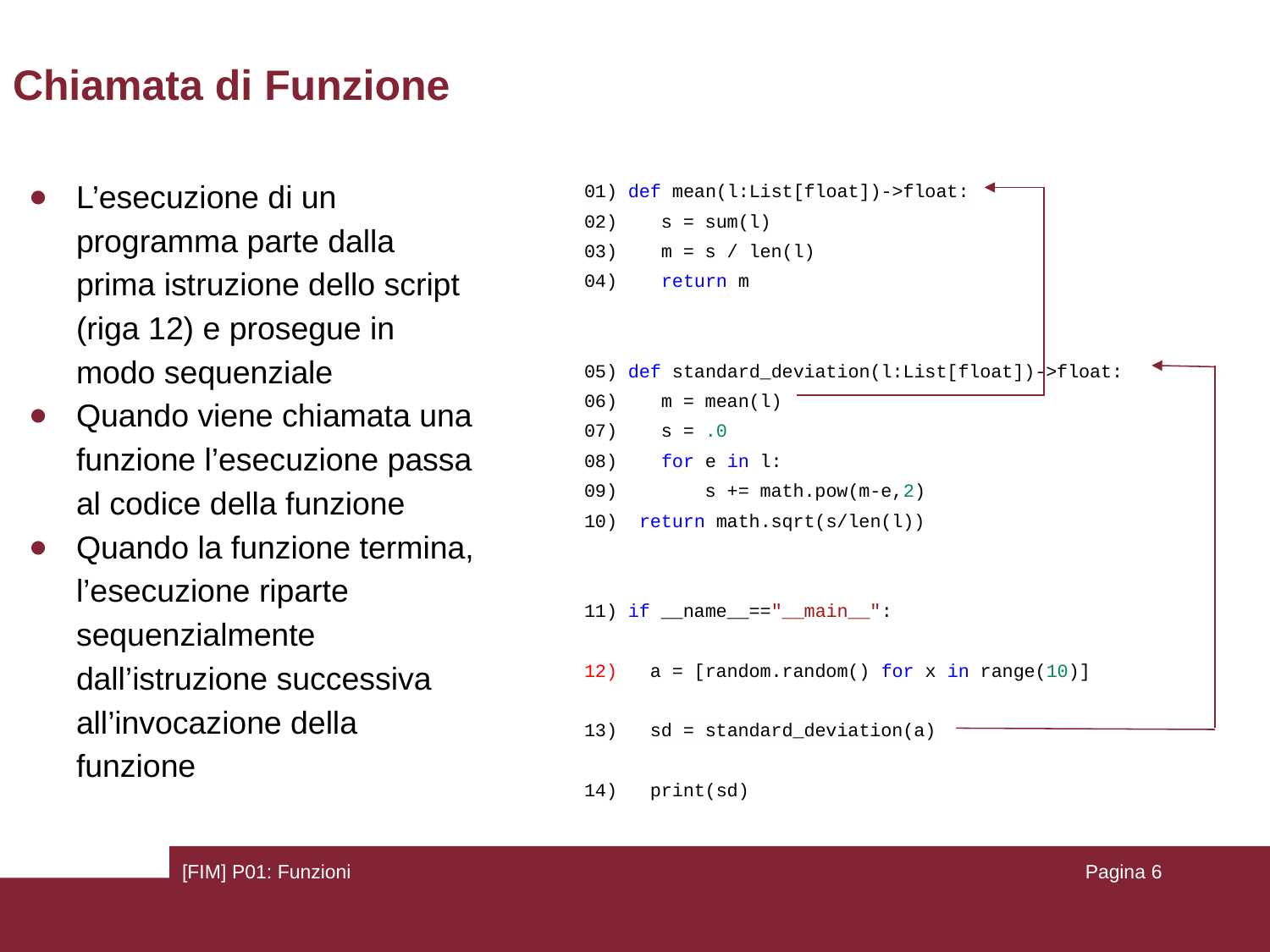

# Chiamata di Funzione
01) def mean(l:List[float])->float:
02)    s = sum(l)
03)    m = s / len(l)
04)    return m

05) def standard_deviation(l:List[float])->float:
06)    m = mean(l)
07)    s = .0
08)    for e in l:
09)        s += math.pow(m-e,2)
10)  return math.sqrt(s/len(l))

11) if __name__=="__main__":

12)   a = [random.random() for x in range(10)]

13)   sd = standard_deviation(a)

14)   print(sd)
L’esecuzione di un programma parte dalla prima istruzione dello script (riga 12) e prosegue in modo sequenziale
Quando viene chiamata una funzione l’esecuzione passa al codice della funzione
Quando la funzione termina, l’esecuzione riparte sequenzialmente dall’istruzione successiva all’invocazione della funzione
[FIM] P01: Funzioni
Pagina 6